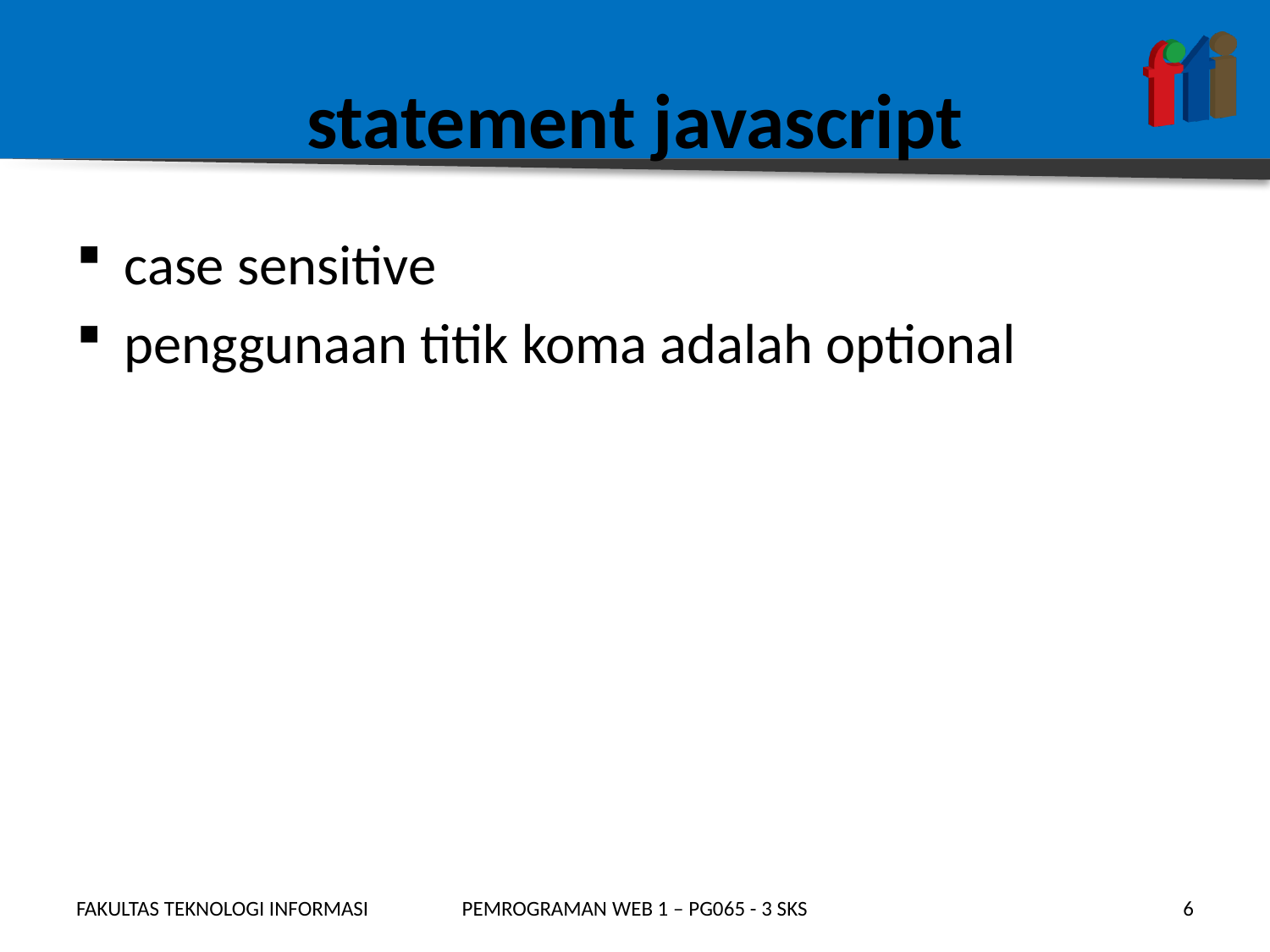

# statement javascript
case sensitive
penggunaan titik koma adalah optional
FAKULTAS TEKNOLOGI INFORMASI
PEMROGRAMAN WEB 1 – PG065 - 3 SKS
6